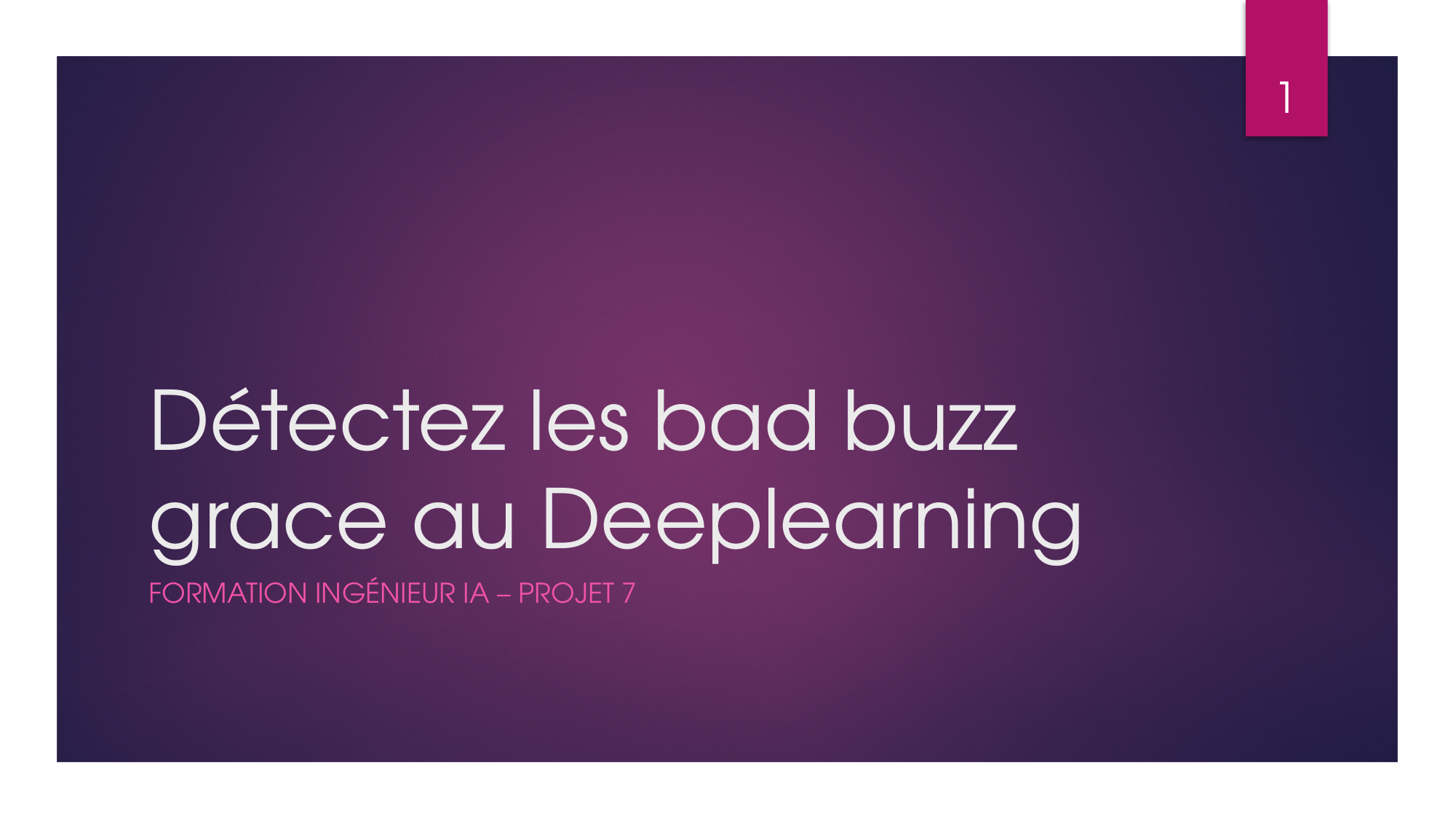

1
# Détectez les bad buzz grace au Deeplearning
Formation ingénieur IA – Projet 7